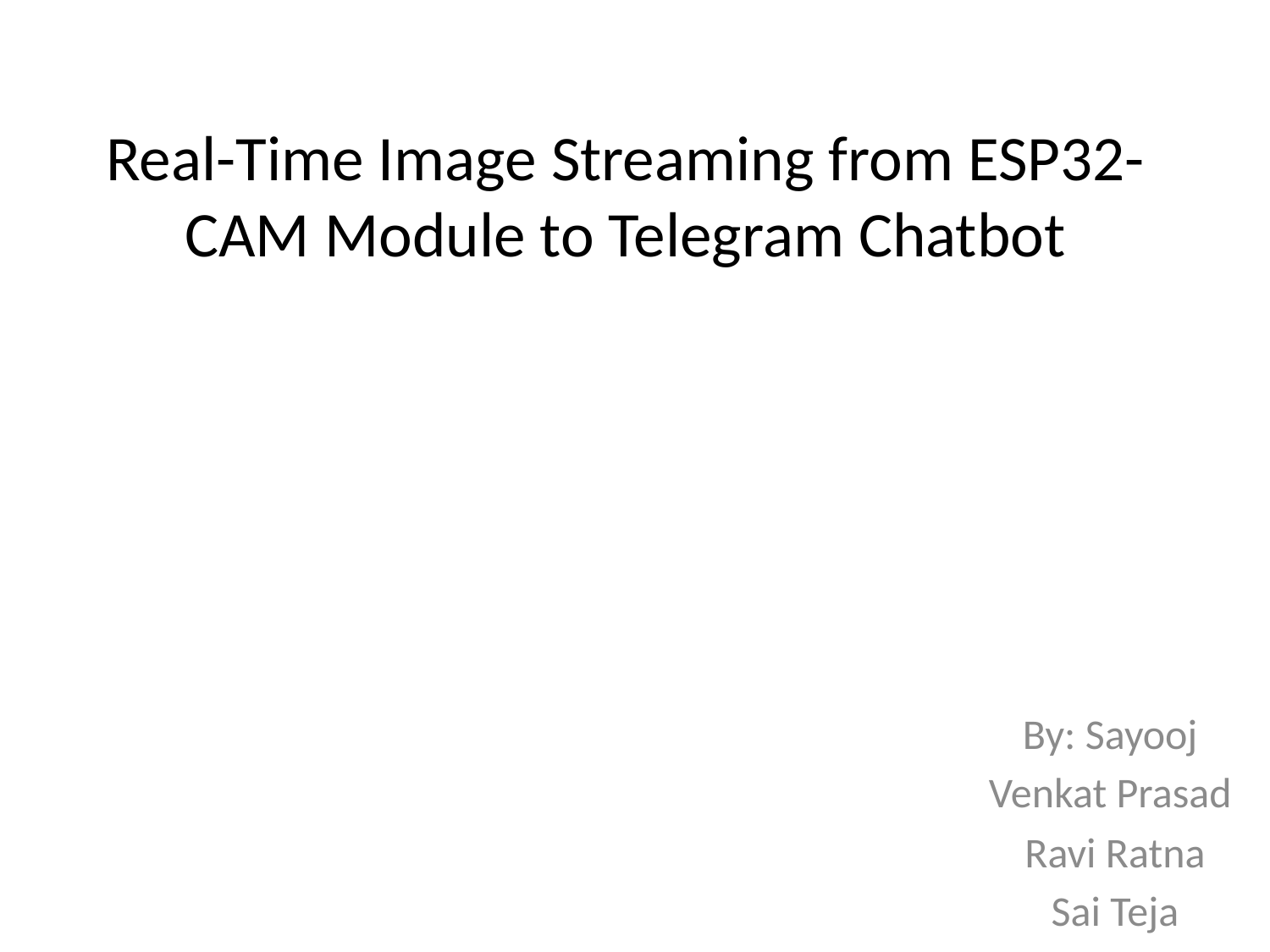

# Real-Time Image Streaming from ESP32-CAM Module to Telegram Chatbot
By: Sayooj
Venkat Prasad
Ravi Ratna
Sai Teja